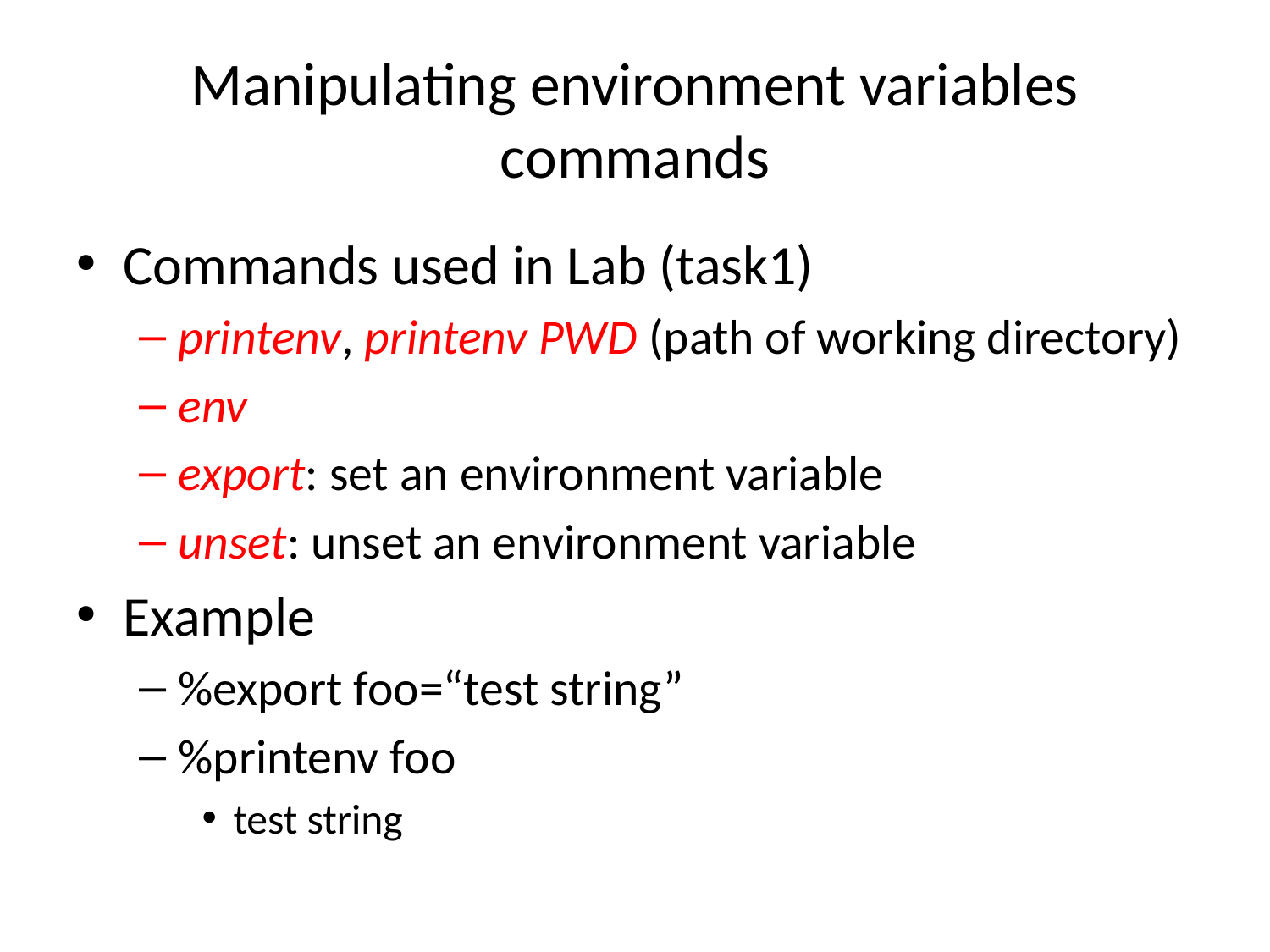

# Manipulating environment variables commands
Commands used in Lab (task1)
printenv, printenv PWD (path of working directory)
env
export: set an environment variable
unset: unset an environment variable
Example
%export foo=“test string”
%printenv foo
test string